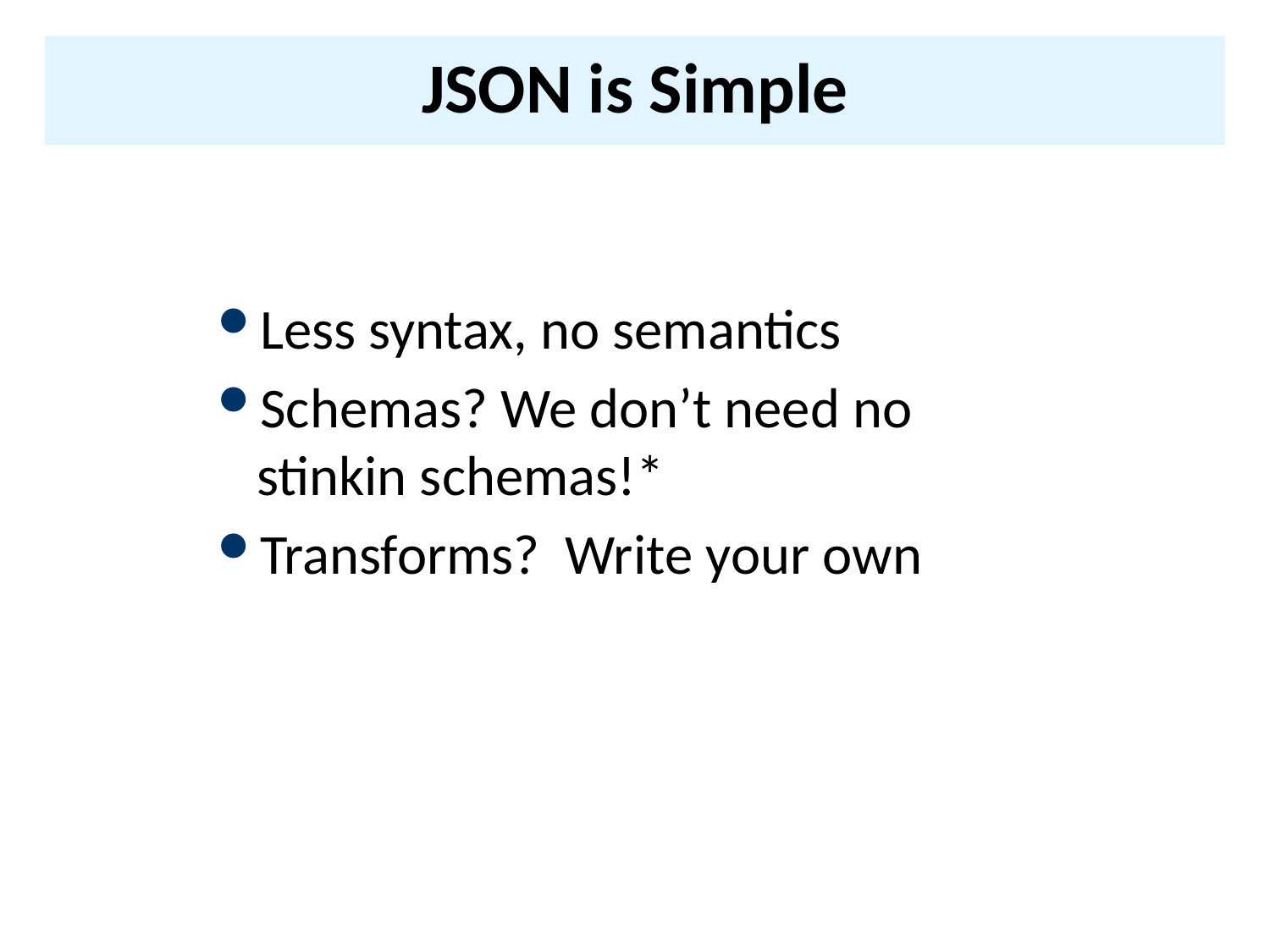

# JSON is Simple
Less syntax, no semantics
Schemas? We don’t need no stinkin schemas!*
Transforms?  Write your own